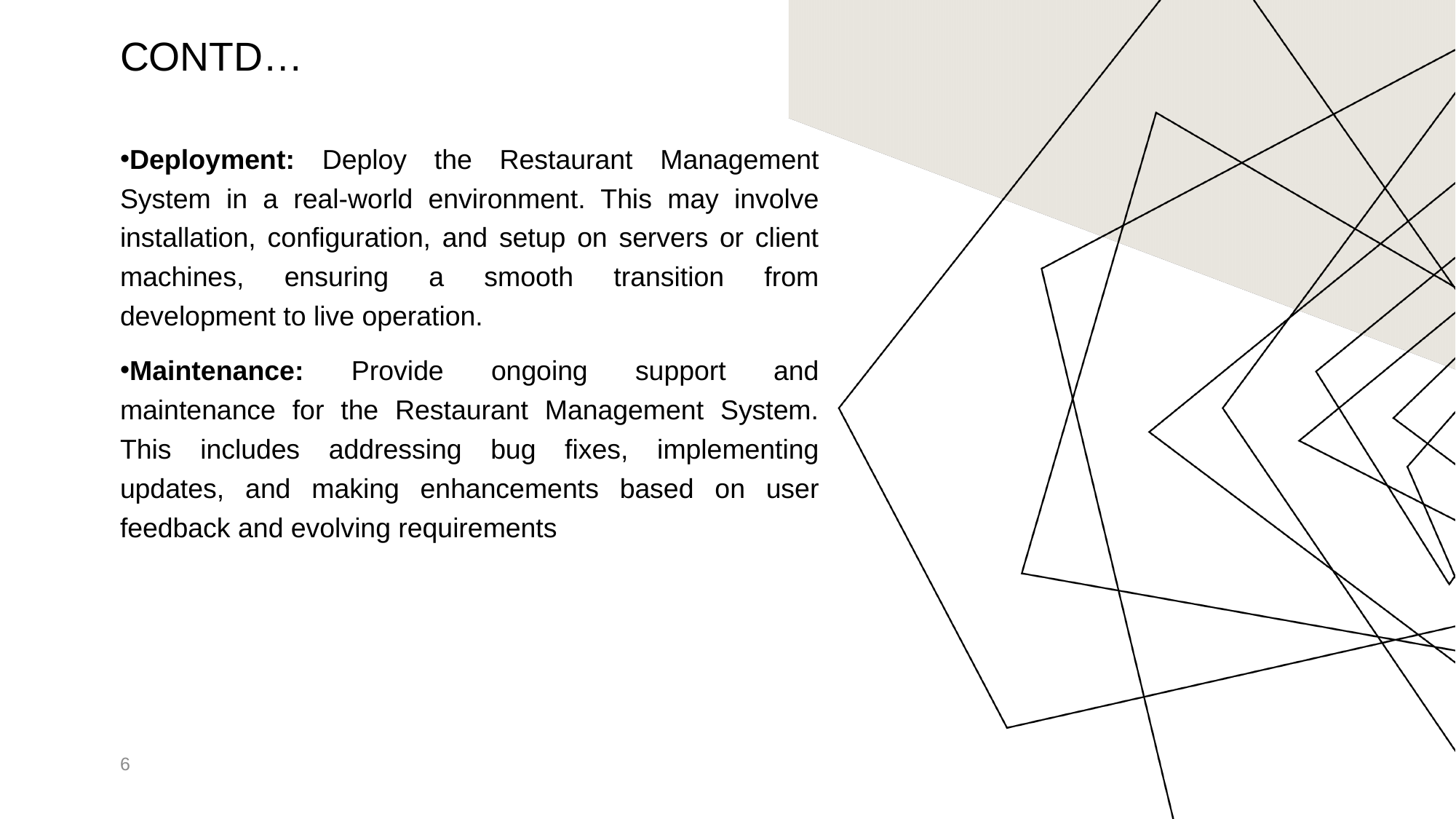

# Contd…
Deployment: Deploy the Restaurant Management System in a real-world environment. This may involve installation, configuration, and setup on servers or client machines, ensuring a smooth transition from development to live operation.
Maintenance: Provide ongoing support and maintenance for the Restaurant Management System. This includes addressing bug fixes, implementing updates, and making enhancements based on user feedback and evolving requirements
6